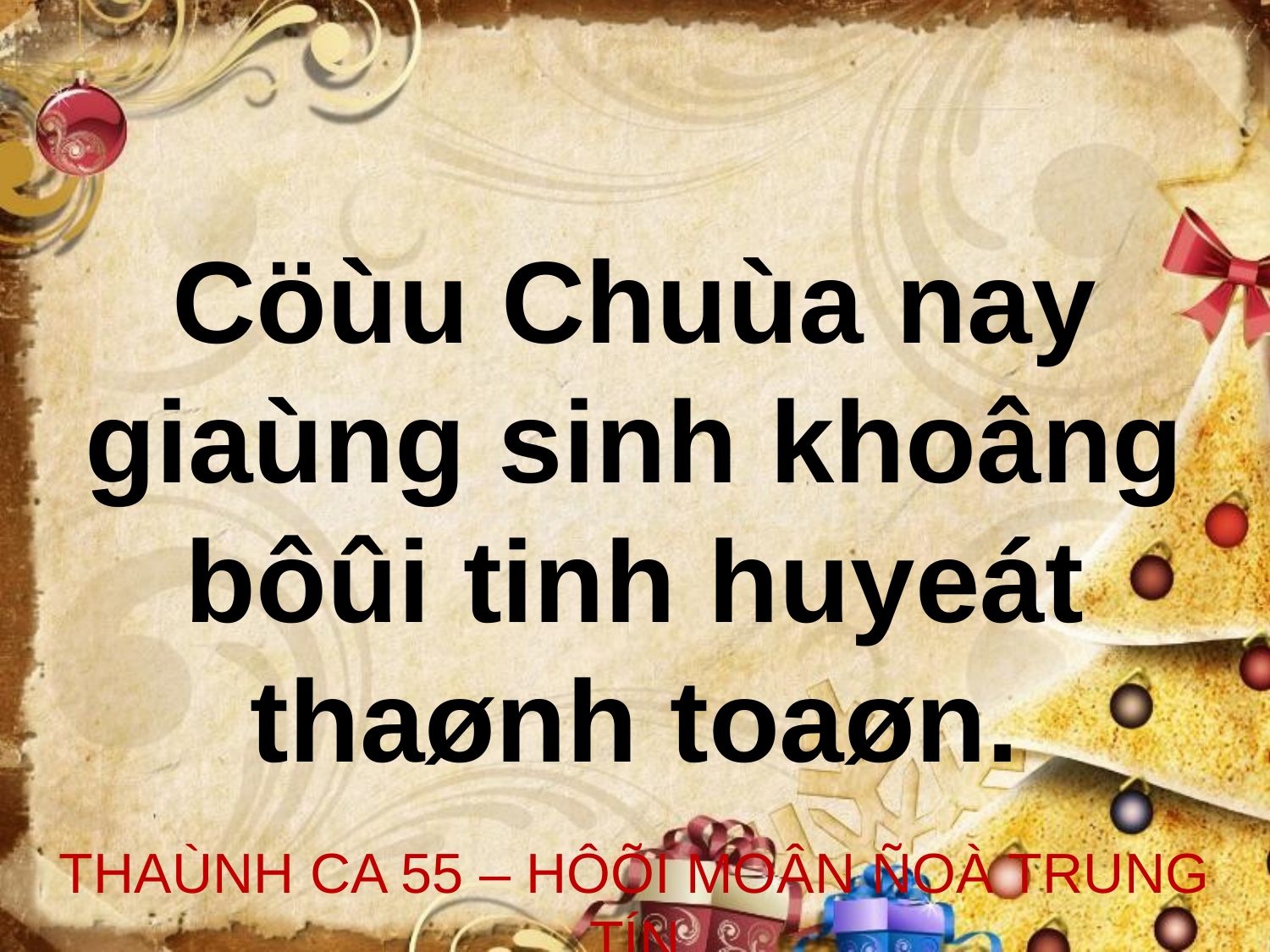

Cöùu Chuùa nay giaùng sinh khoâng bôûi tinh huyeát thaønh toaøn.
THAÙNH CA 55 – HÔÕI MOÂN ÑOÀ TRUNG TÍN